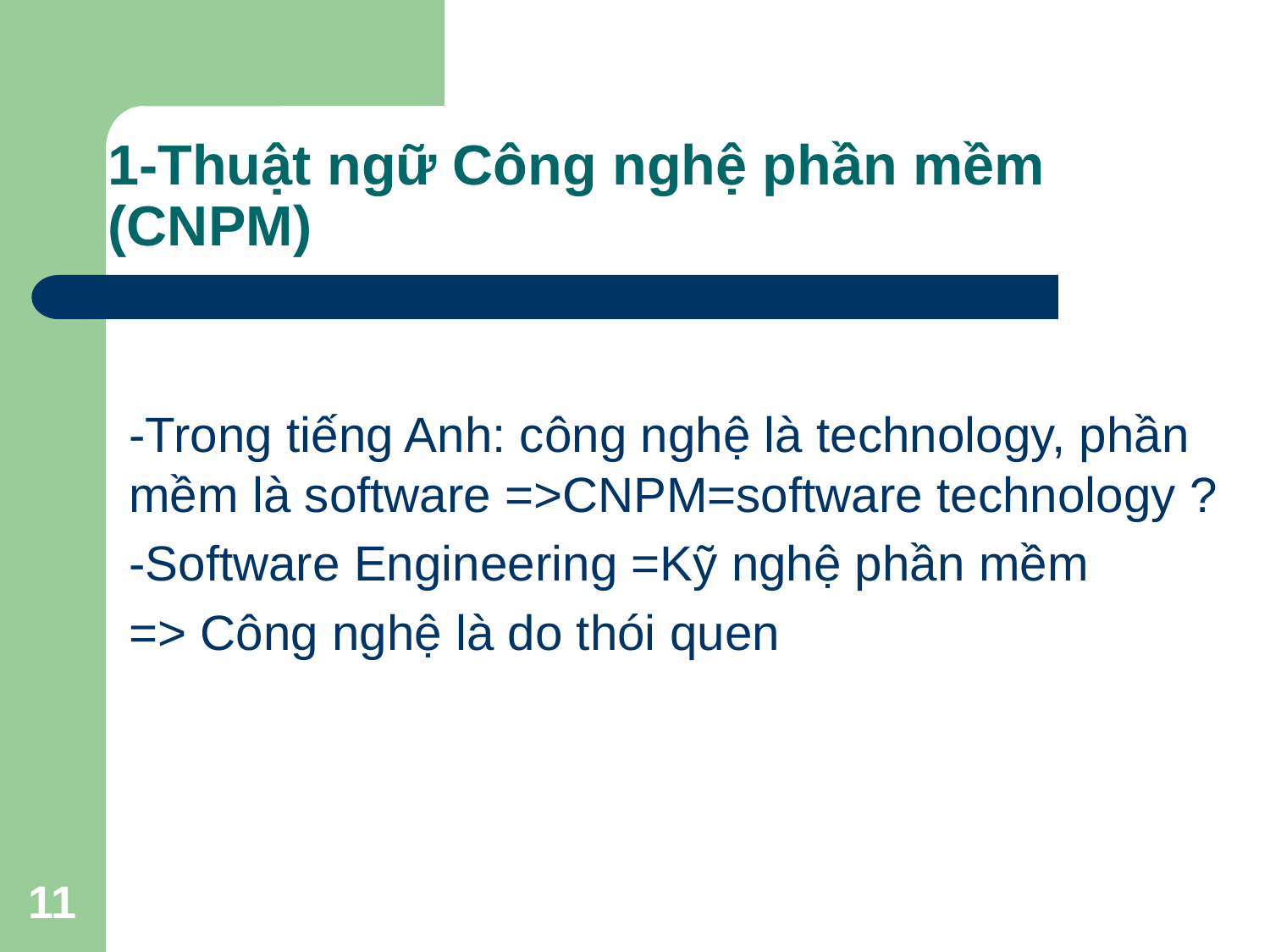

# 1-Thuật ngữ Công nghệ phần mềm (CNPM)

-Trong tiếng Anh: công nghệ là technology, phần mềm là software =>CNPM=software technology ?
-Software Engineering =Kỹ nghệ phần mềm
=> Công nghệ là do thói quen
11